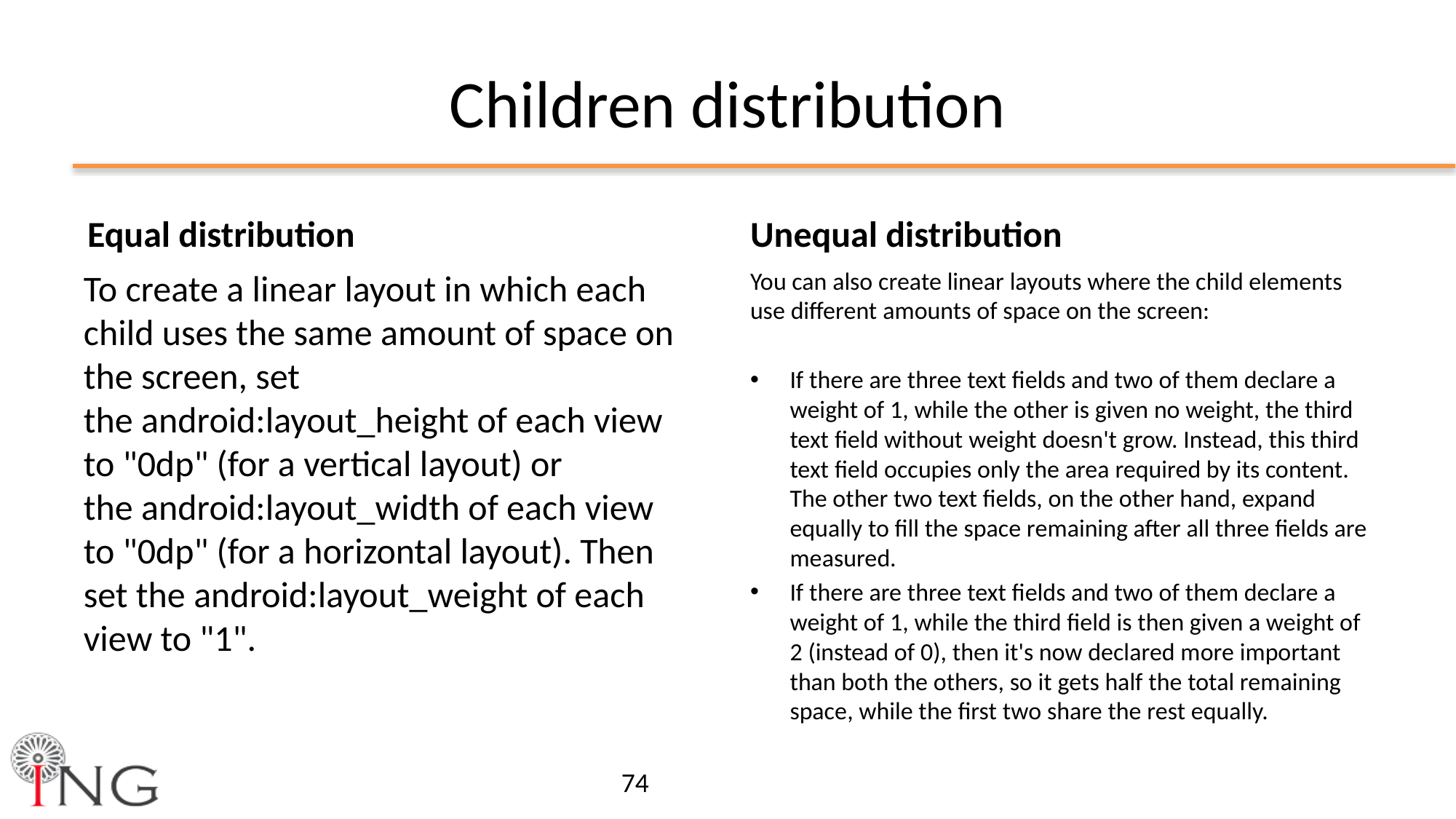

# Children distribution
Equal distribution
Unequal distribution
To create a linear layout in which each child uses the same amount of space on the screen, set the android:layout_height of each view to "0dp" (for a vertical layout) or the android:layout_width of each view to "0dp" (for a horizontal layout). Then set the android:layout_weight of each view to "1".

You can also create linear layouts where the child elements use different amounts of space on the screen:

If there are three text fields and two of them declare a weight of 1, while the other is given no weight, the third text field without weight doesn't grow. Instead, this third text field occupies only the area required by its content. The other two text fields, on the other hand, expand equally to fill the space remaining after all three fields are measured.
If there are three text fields and two of them declare a weight of 1, while the third field is then given a weight of 2 (instead of 0), then it's now declared more important than both the others, so it gets half the total remaining space, while the first two share the rest equally.
74